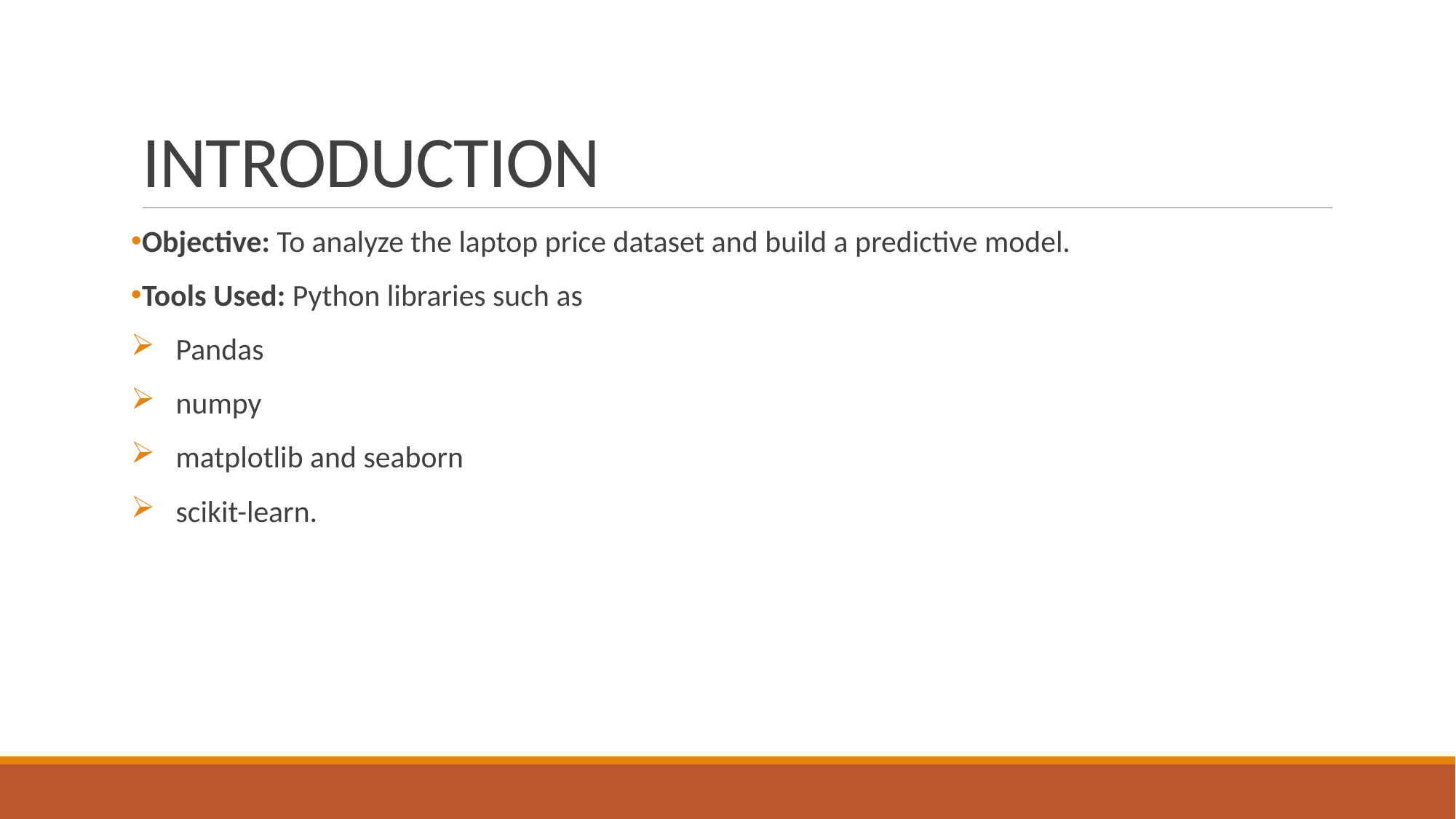

# INTRODUCTION
Objective: To analyze the laptop price dataset and build a predictive model.
Tools Used: Python libraries such as
   Pandas
   numpy
   matplotlib and seaborn
   scikit-learn.